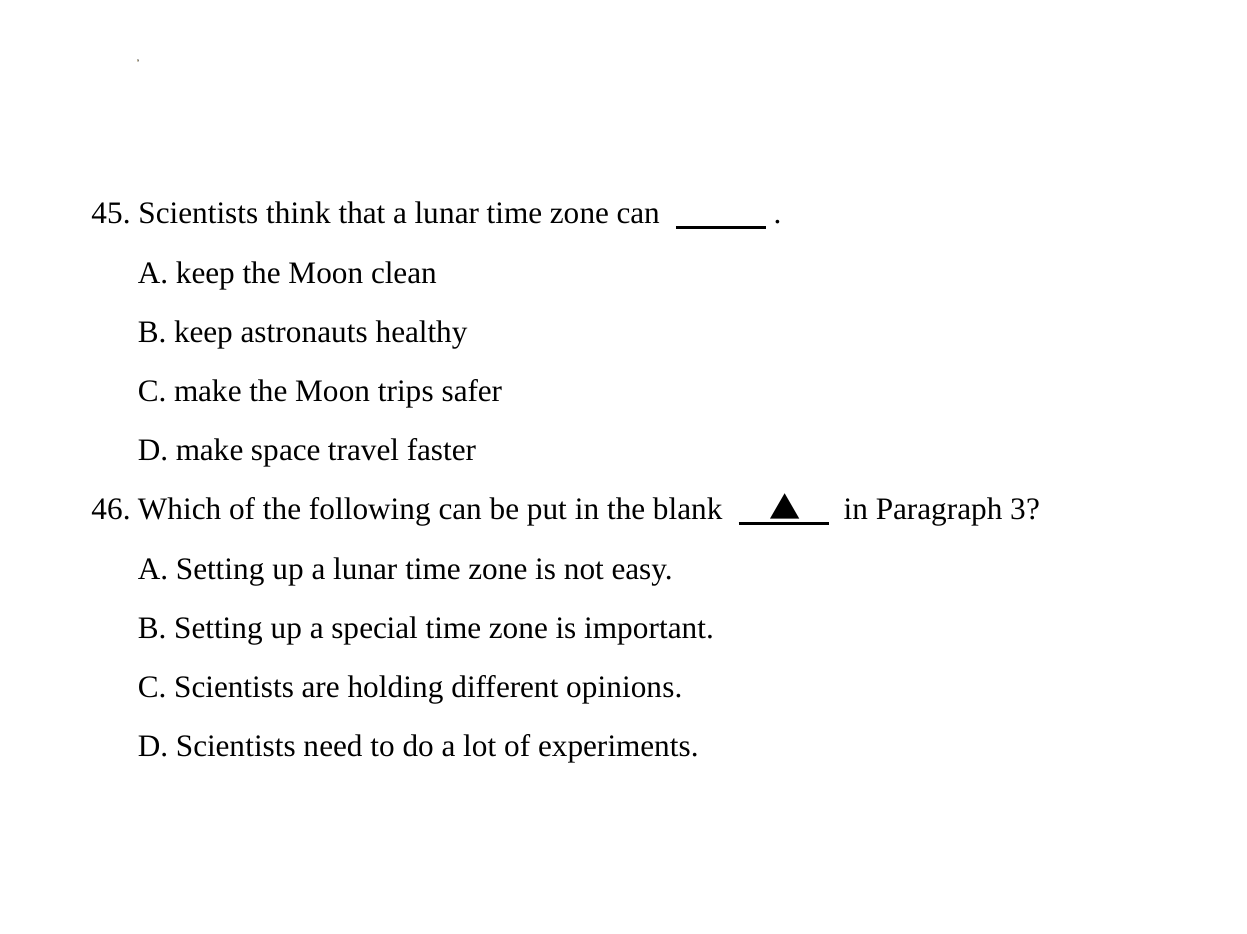

45. Scientists think that a lunar time zone can 　　    .
      A. keep the Moon clean
      B. keep astronauts healthy
      C. make the Moon trips safer
      D. make space travel faster
46. Which of the following can be put in the blank 　▲     in Paragraph 3?
      A. Setting up a lunar time zone is not easy.
      B. Setting up a special time zone is important.
      C. Scientists are holding different opinions.
      D. Scientists need to do a lot of experiments.